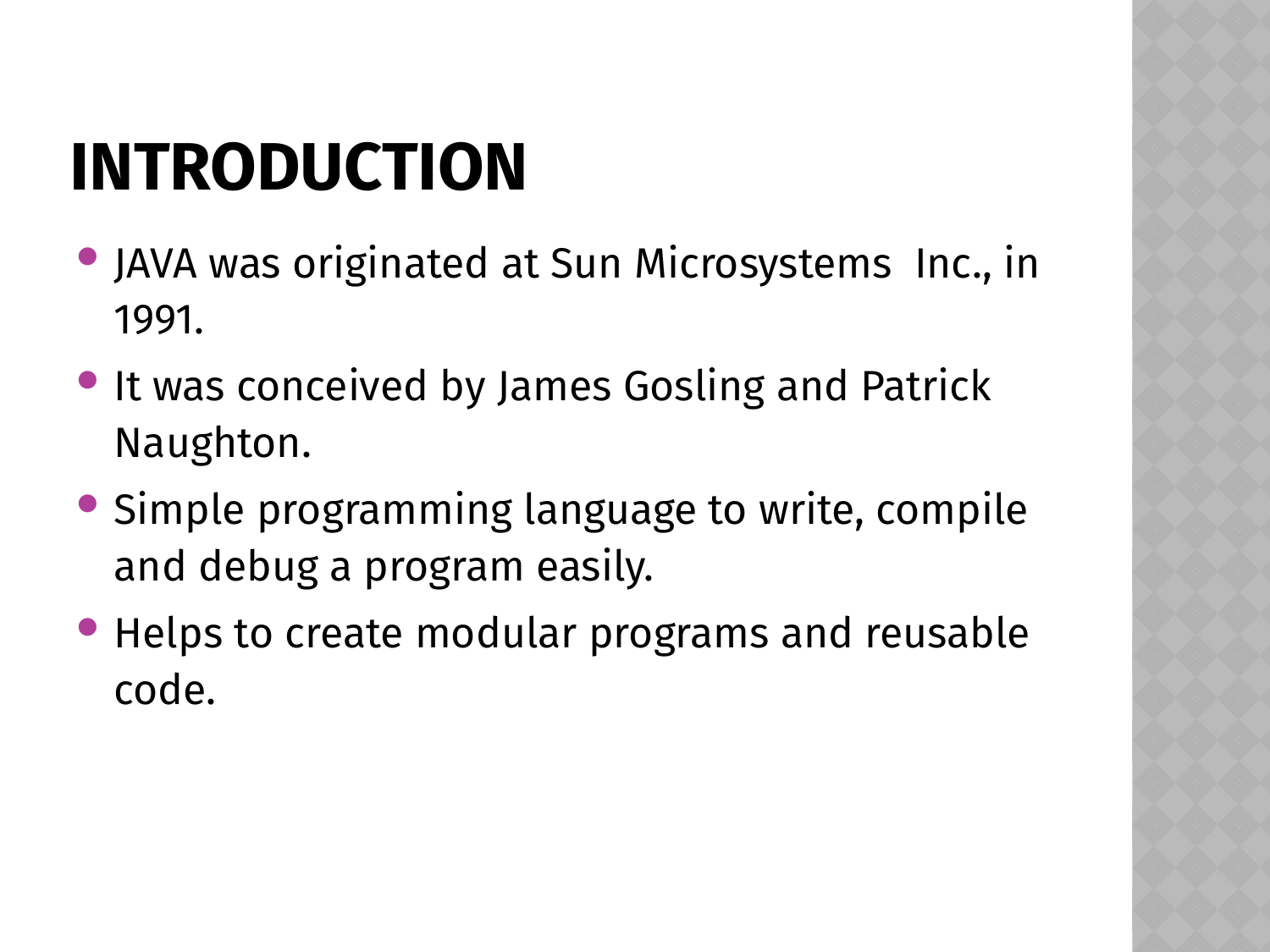

# INTRODUCTION
JAVA was originated at Sun Microsystems  Inc., in 1991.
It was conceived by James Gosling and Patrick Naughton.
Simple programming language to write, compile and debug a program easily.
Helps to create modular programs and reusable code.